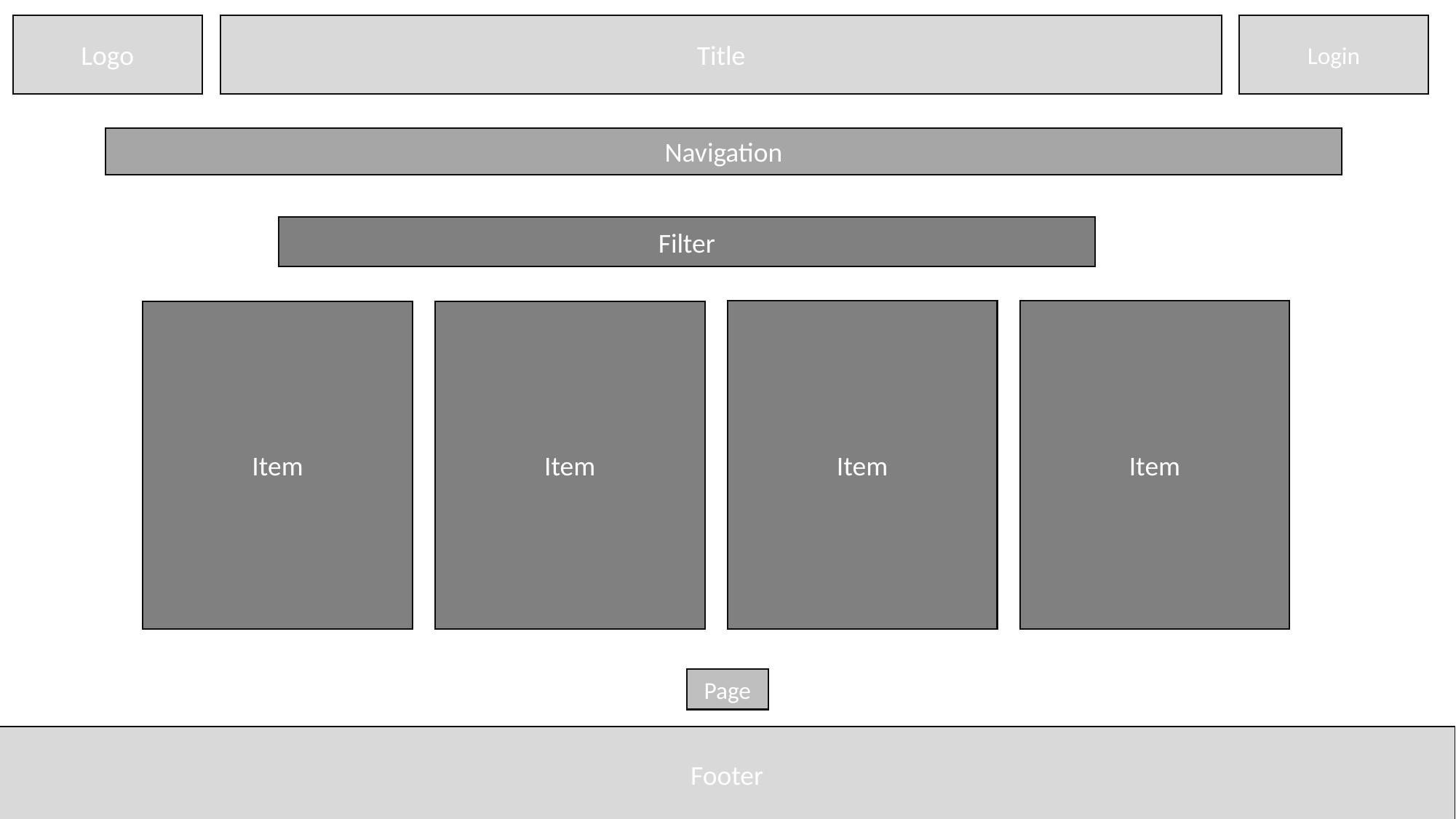

Title
Logo
Login
Navigation
Filter
Item
Item
Item
Item
Page
Footer